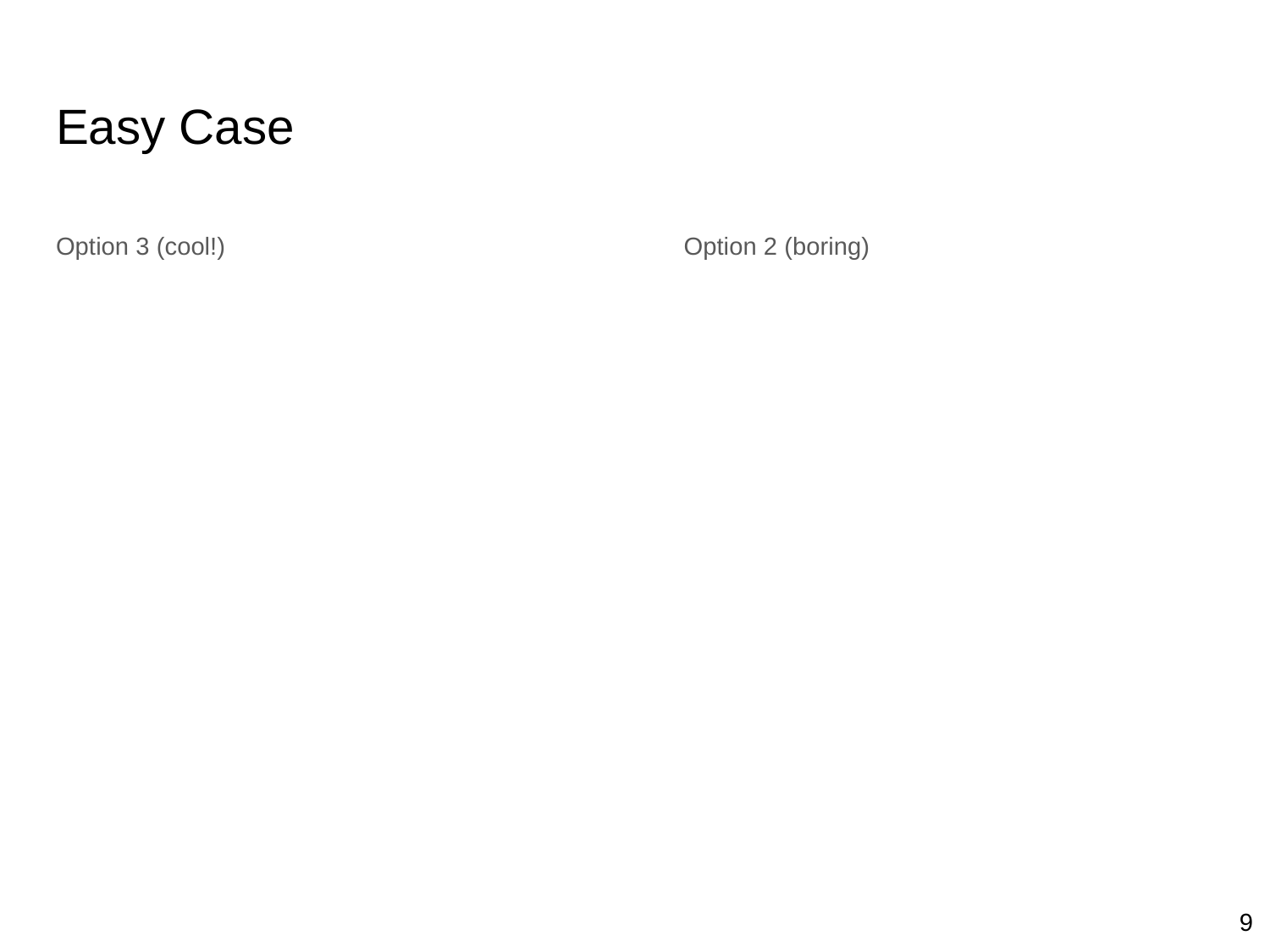

# Easy Case
Option 3 (cool!)

Option 2 (boring)

9